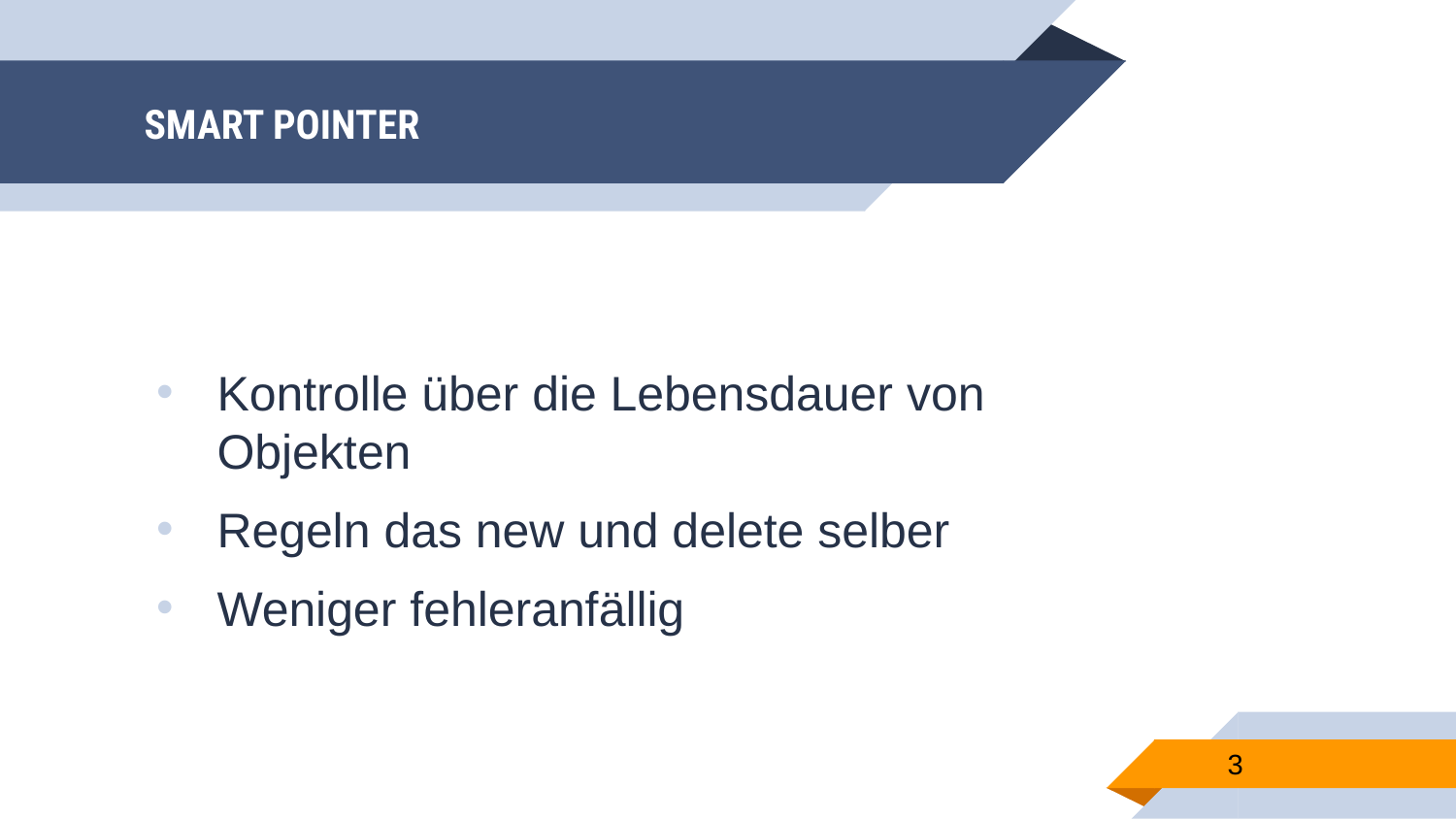

# SMART POINTER
Kontrolle über die Lebensdauer von Objekten
Regeln das new und delete selber
Weniger fehleranfällig
3